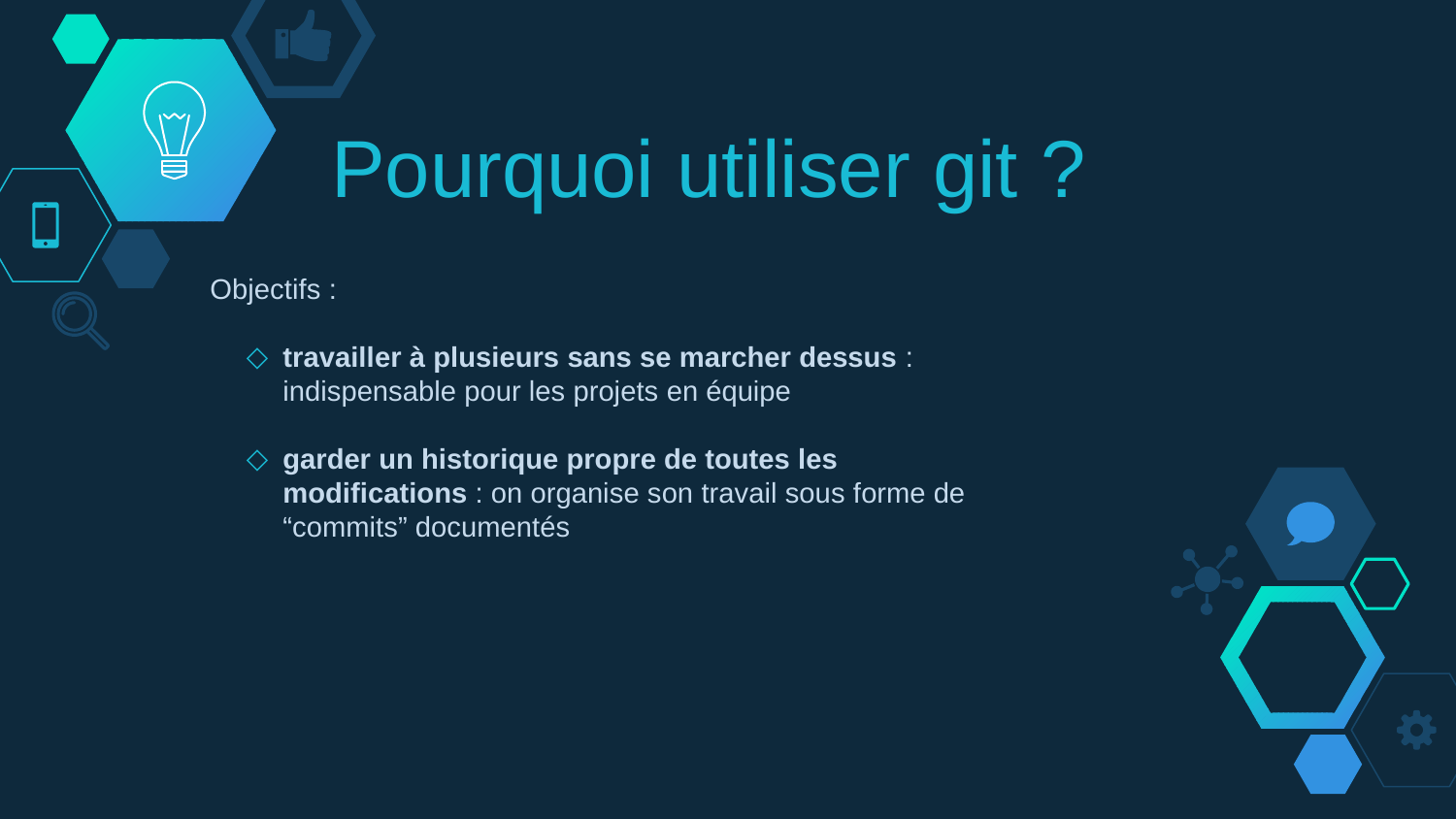

# Pourquoi utiliser git ?
Objectifs :

travailler à plusieurs sans se marcher dessus : indispensable pour les projets en équipe

garder un historique propre de toutes les modifications : on organise son travail sous forme de “commits” documentés